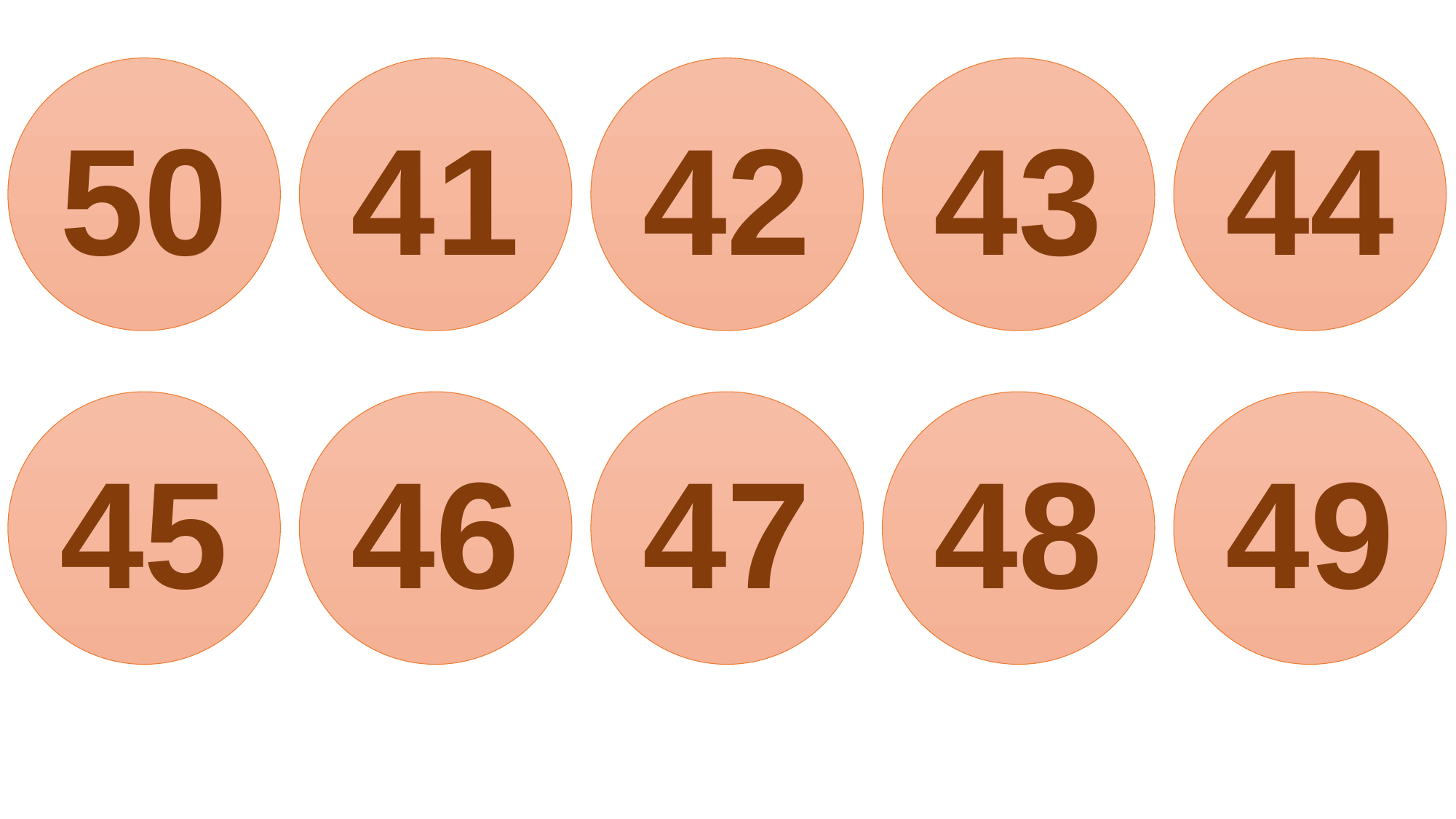

50
41
42
43
44
45
46
47
48
49